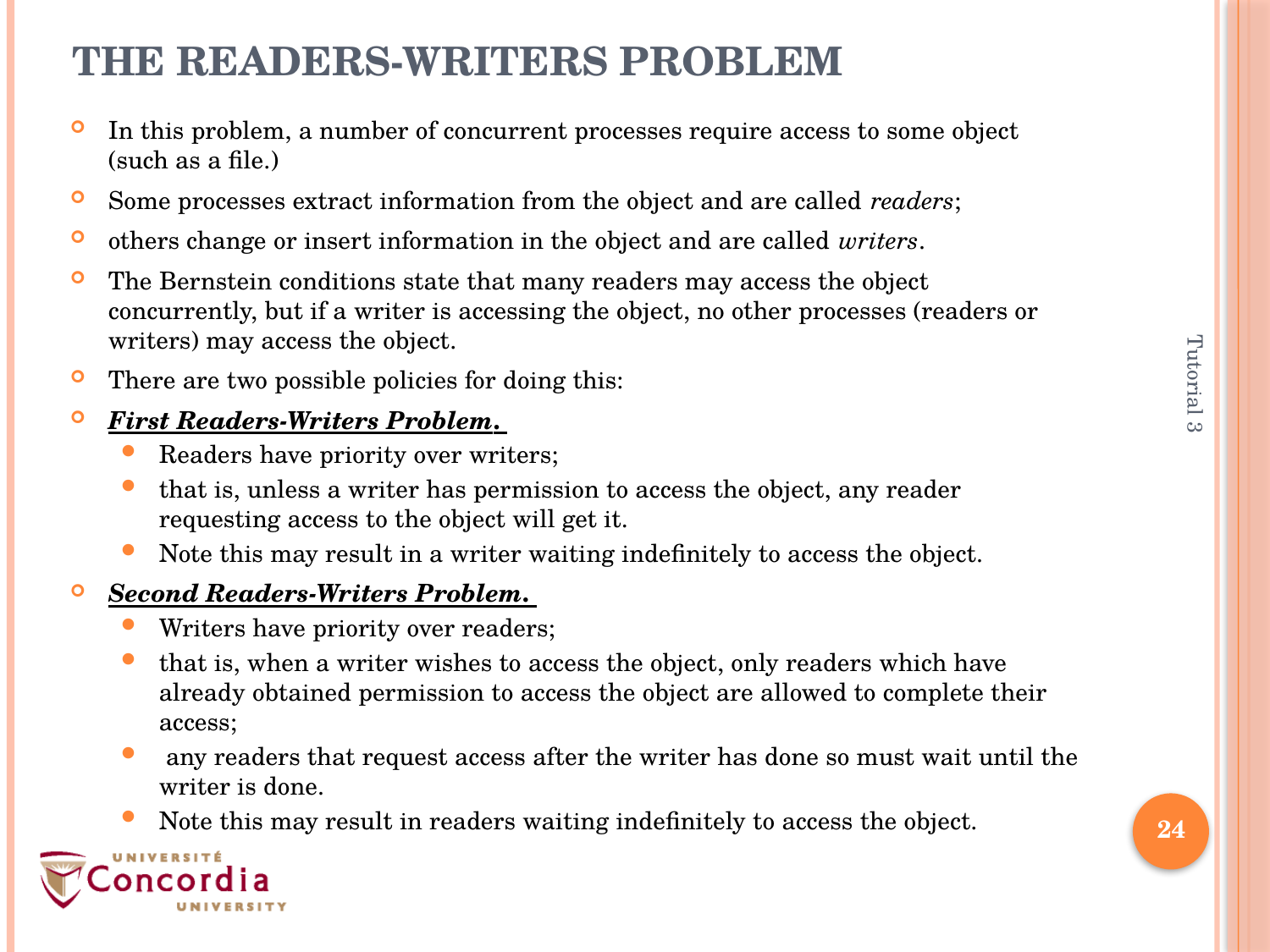

# The Readers-Writers Problem
In this problem, a number of concurrent processes require access to some object (such as a file.)
Some processes extract information from the object and are called readers;
others change or insert information in the object and are called writers.
The Bernstein conditions state that many readers may access the object concurrently, but if a writer is accessing the object, no other processes (readers or writers) may access the object.
There are two possible policies for doing this:
First Readers-Writers Problem.
Readers have priority over writers;
that is, unless a writer has permission to access the object, any reader requesting access to the object will get it.
Note this may result in a writer waiting indefinitely to access the object.
Second Readers-Writers Problem.
Writers have priority over readers;
that is, when a writer wishes to access the object, only readers which have already obtained permission to access the object are allowed to complete their access;
 any readers that request access after the writer has done so must wait until the writer is done.
Note this may result in readers waiting indefinitely to access the object.

Tutorial 3
24